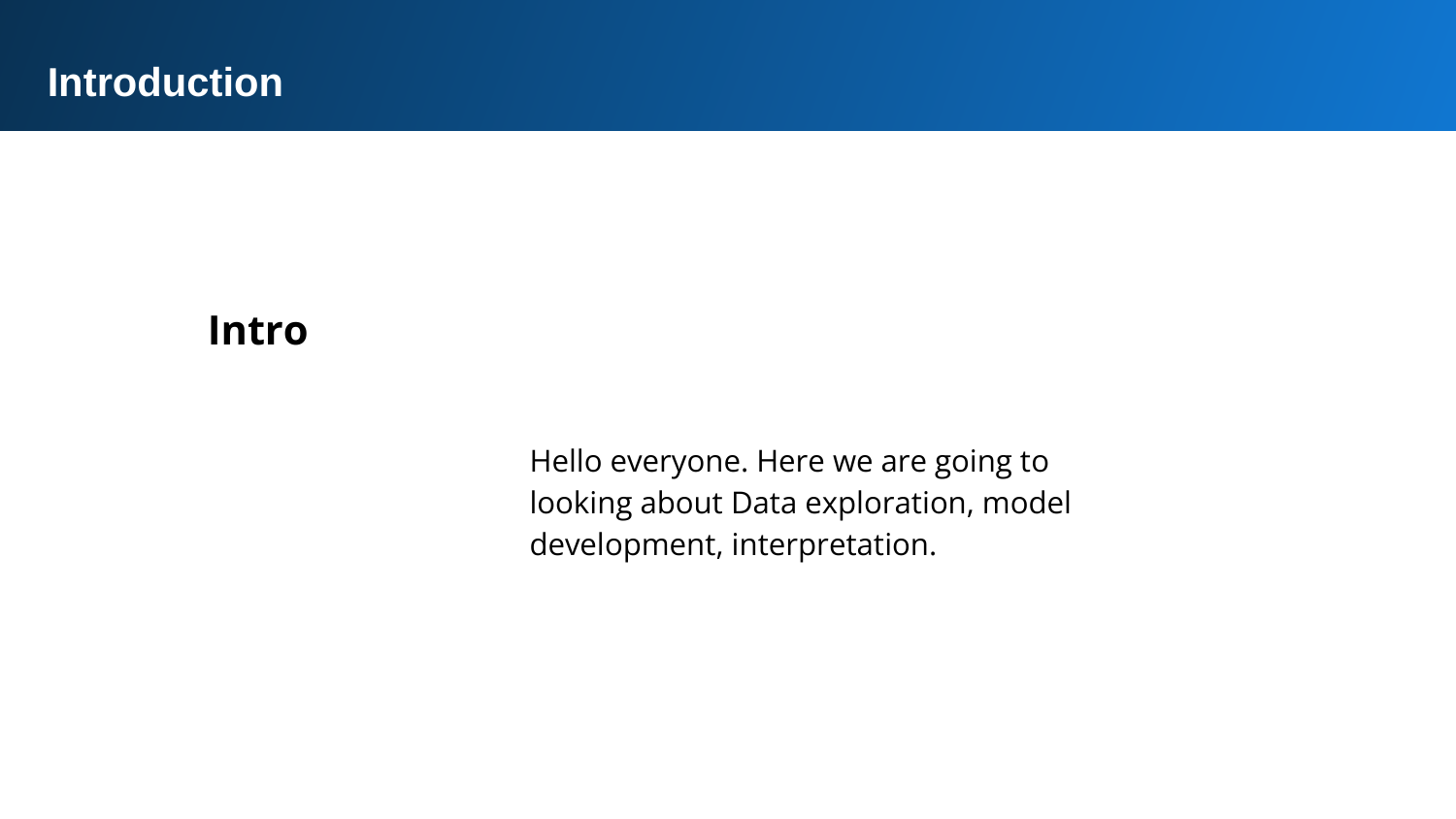

Introduction
Intro
Hello everyone. Here we are going to looking about Data exploration, model development, interpretation.